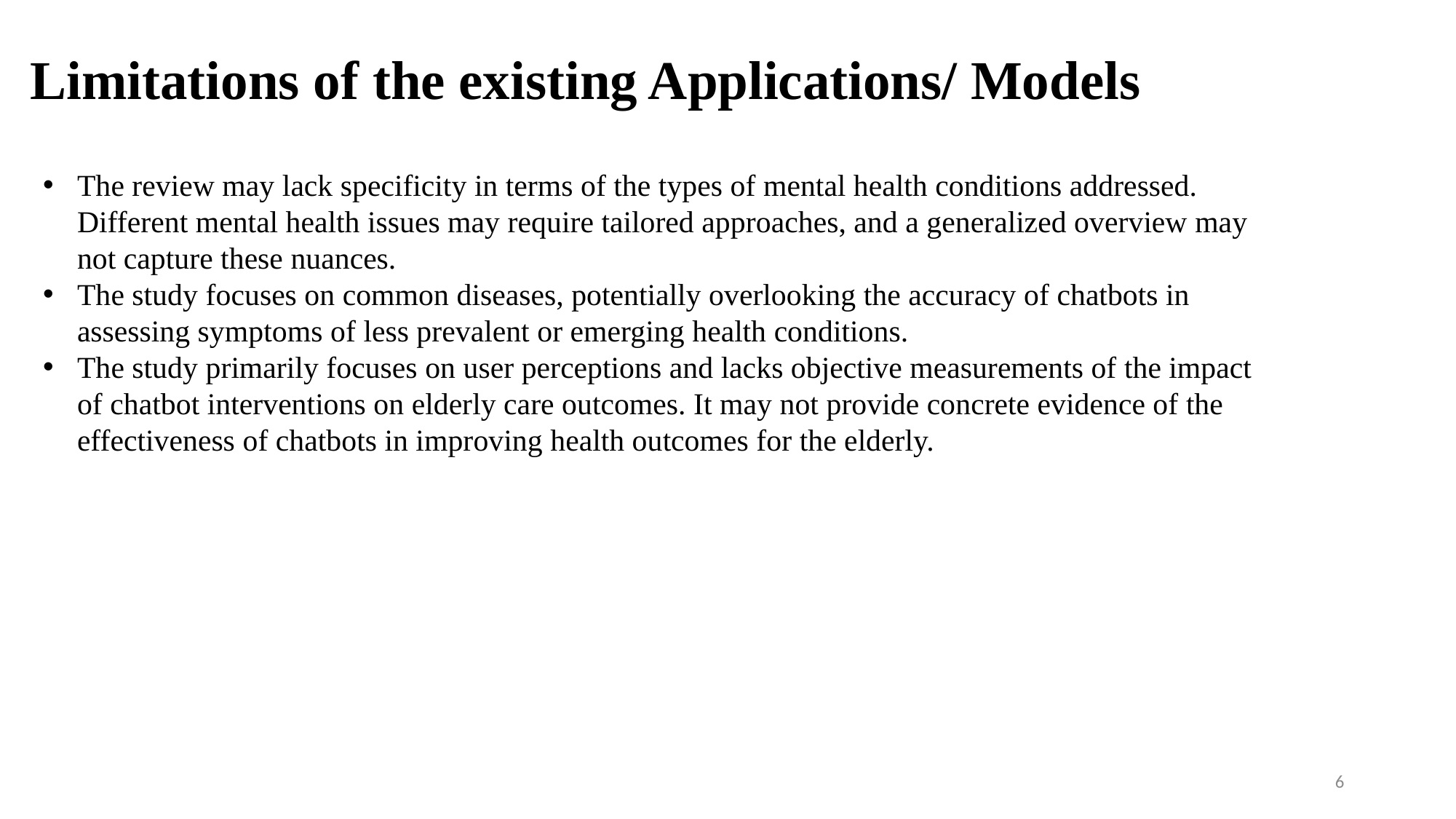

# Limitations of the existing Applications/ Models
The review may lack specificity in terms of the types of mental health conditions addressed. Different mental health issues may require tailored approaches, and a generalized overview may not capture these nuances.
The study focuses on common diseases, potentially overlooking the accuracy of chatbots in assessing symptoms of less prevalent or emerging health conditions.
The study primarily focuses on user perceptions and lacks objective measurements of the impact of chatbot interventions on elderly care outcomes. It may not provide concrete evidence of the effectiveness of chatbots in improving health outcomes for the elderly.
6